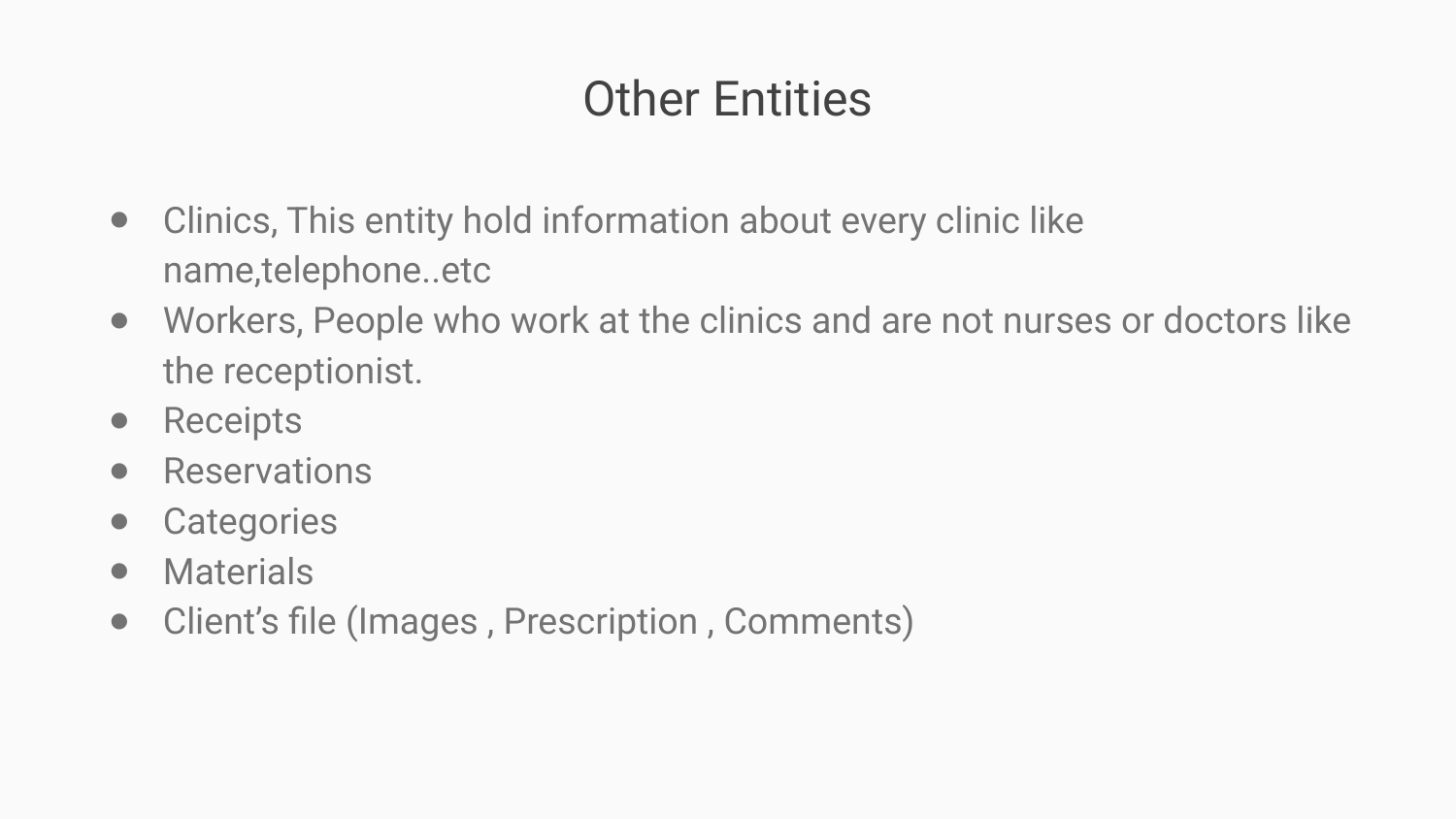

# Other Entities
Clinics, This entity hold information about every clinic like name,telephone..etc
Workers, People who work at the clinics and are not nurses or doctors like the receptionist.
Receipts
Reservations
Categories
Materials
Client’s file (Images , Prescription , Comments)